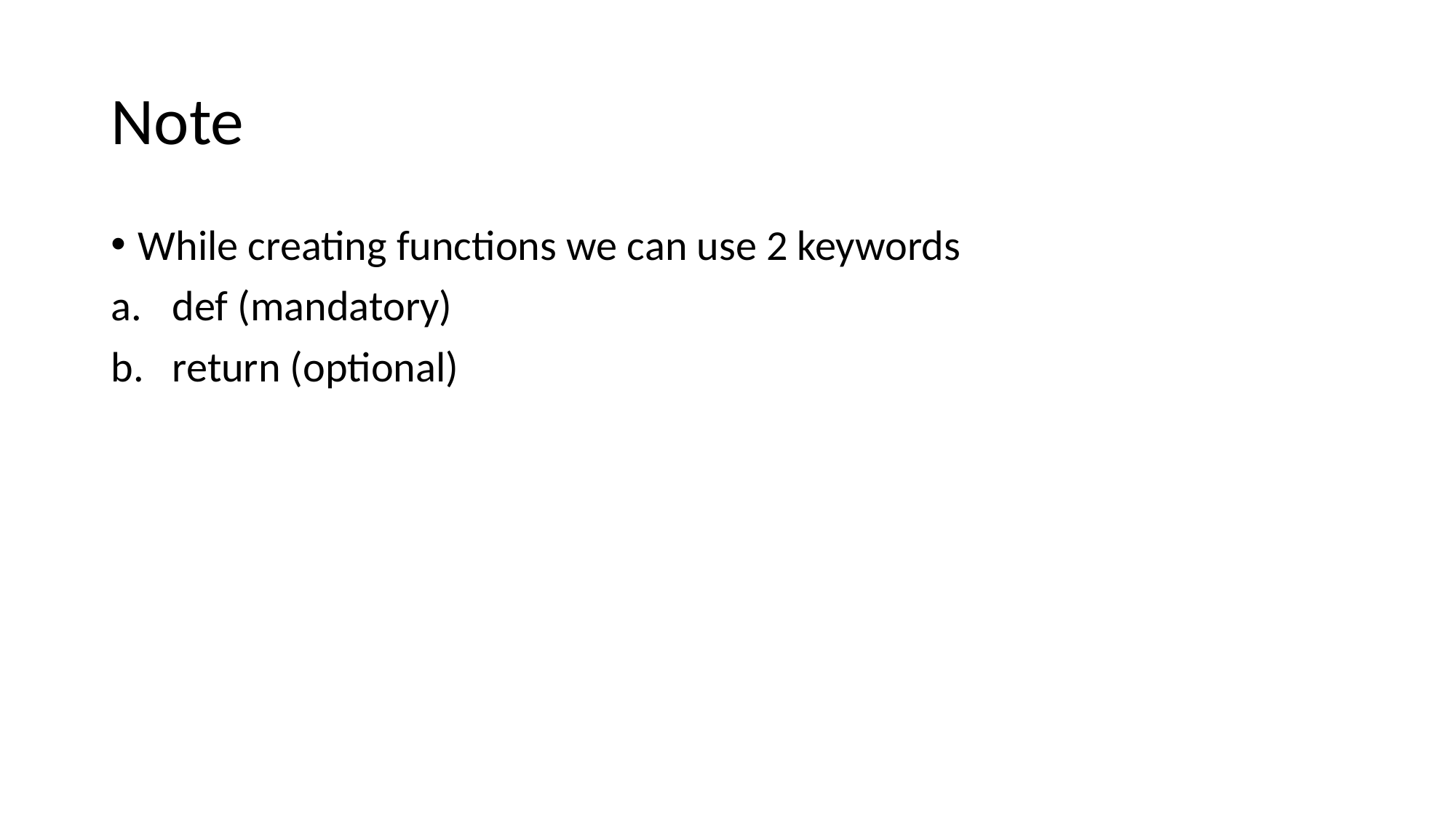

# Note
While creating functions we can use 2 keywords
def (mandatory)
return (optional)